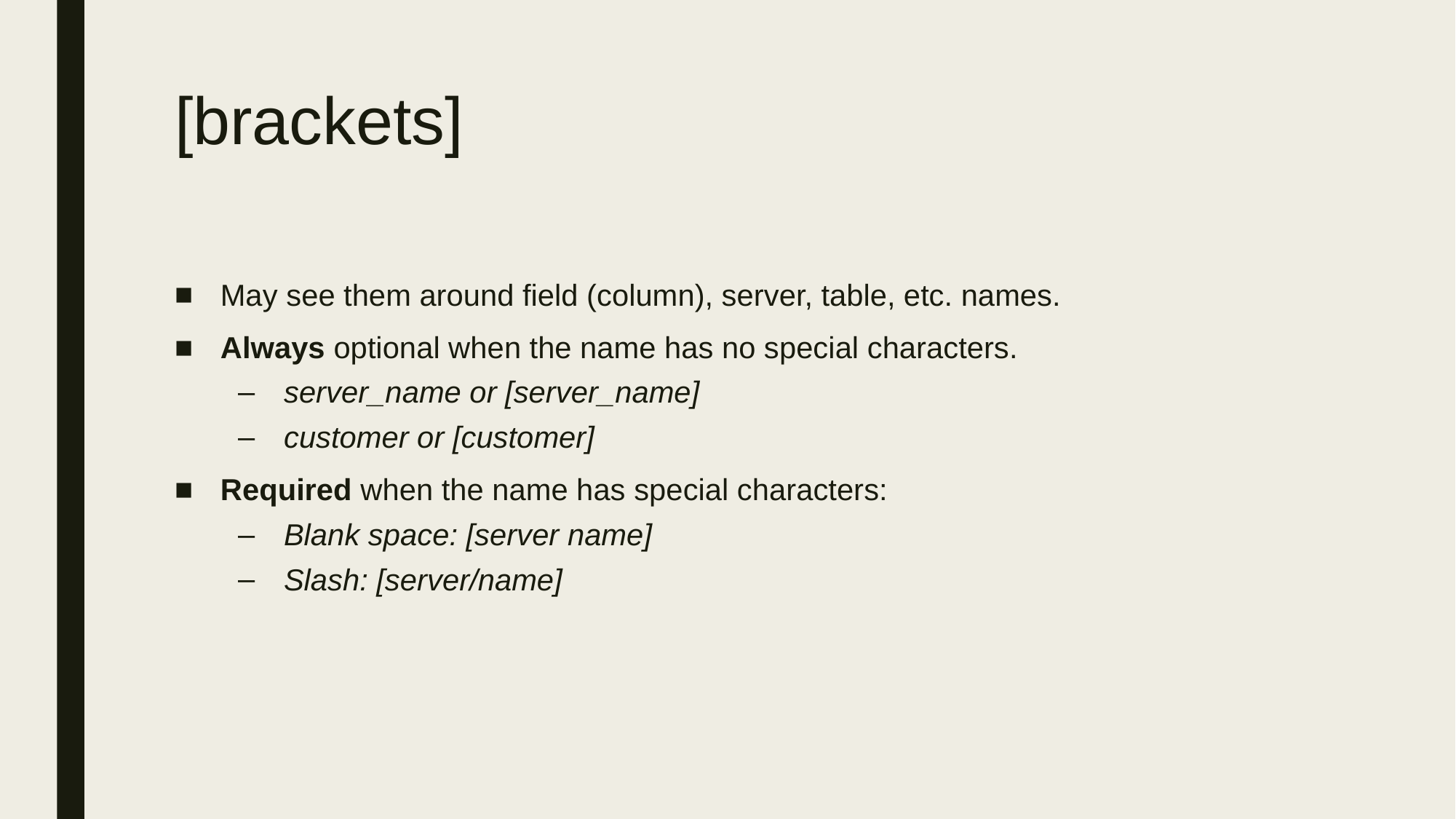

# [brackets]
May see them around field (column), server, table, etc. names.
Always optional when the name has no special characters.
server_name or [server_name]
customer or [customer]
Required when the name has special characters:
Blank space: [server name]
Slash: [server/name]